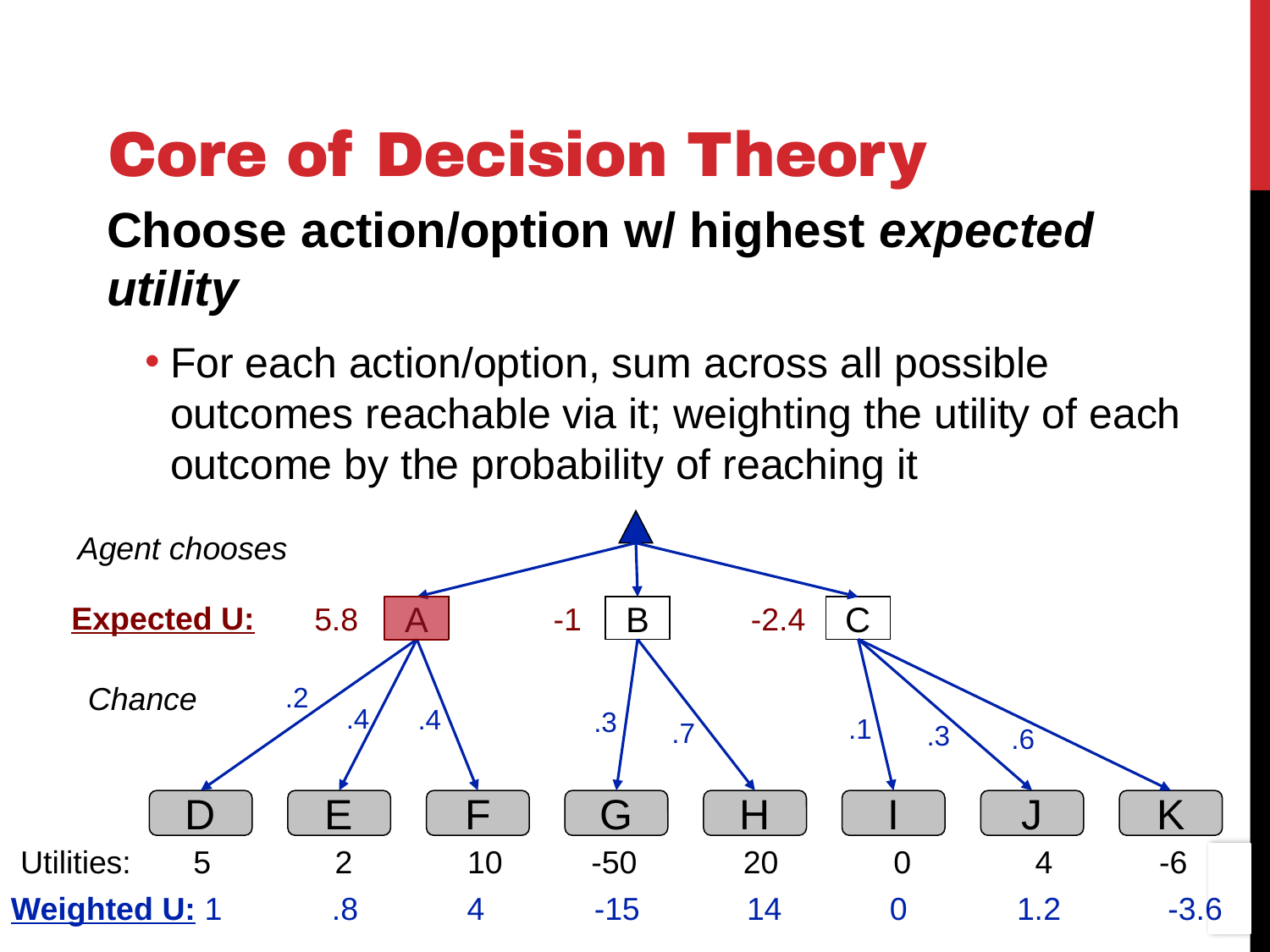

# Core of Decision Theory
Choose action/option w/ highest expected utility
For each action/option, sum across all possible outcomes reachable via it; weighting the utility of each outcome by the probability of reaching it

A
B
C
Agent chooses
Expected U:
5.8
-1
-2.4

.2
.4
.4
.3
.1
.7
.3
.6
D
E
F
G
H
I
J
K
Chance
32
Utilities:       5              2             10          -50            20             0              4            -6

Weighted U:
1
.8
4
-15
14
0
1.2
-3.6